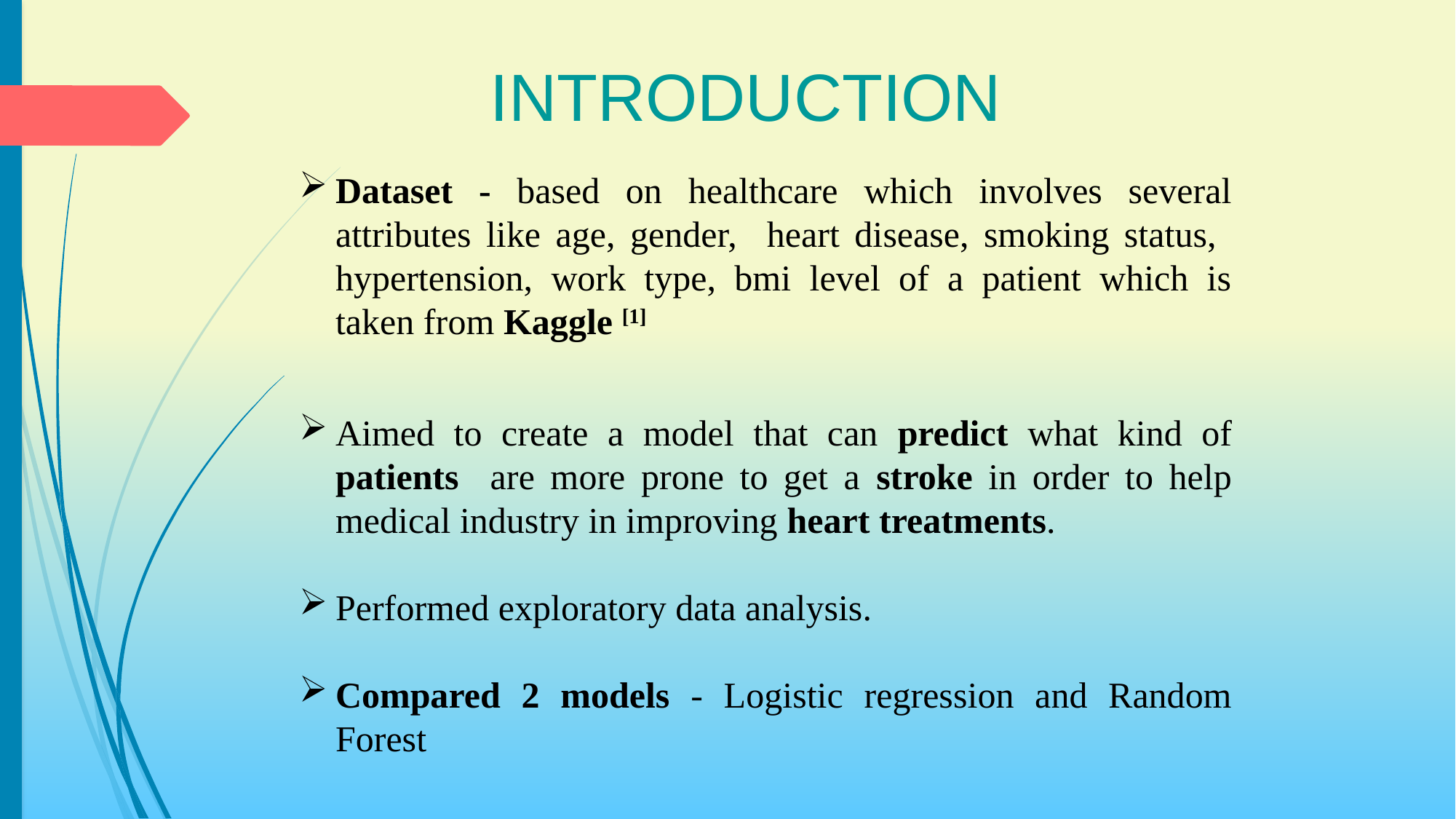

# INTRODUCTION
Dataset - based on healthcare which involves several attributes like age, gender,  heart disease, smoking status,  hypertension, work type, bmi level of a patient which is taken from Kaggle [1]

Aimed to create a model that can predict what kind of patients  are more prone to get a stroke in order to help medical industry in improving heart treatments.

Performed exploratory data analysis.

Compared 2 models - Logistic regression and Random Forest